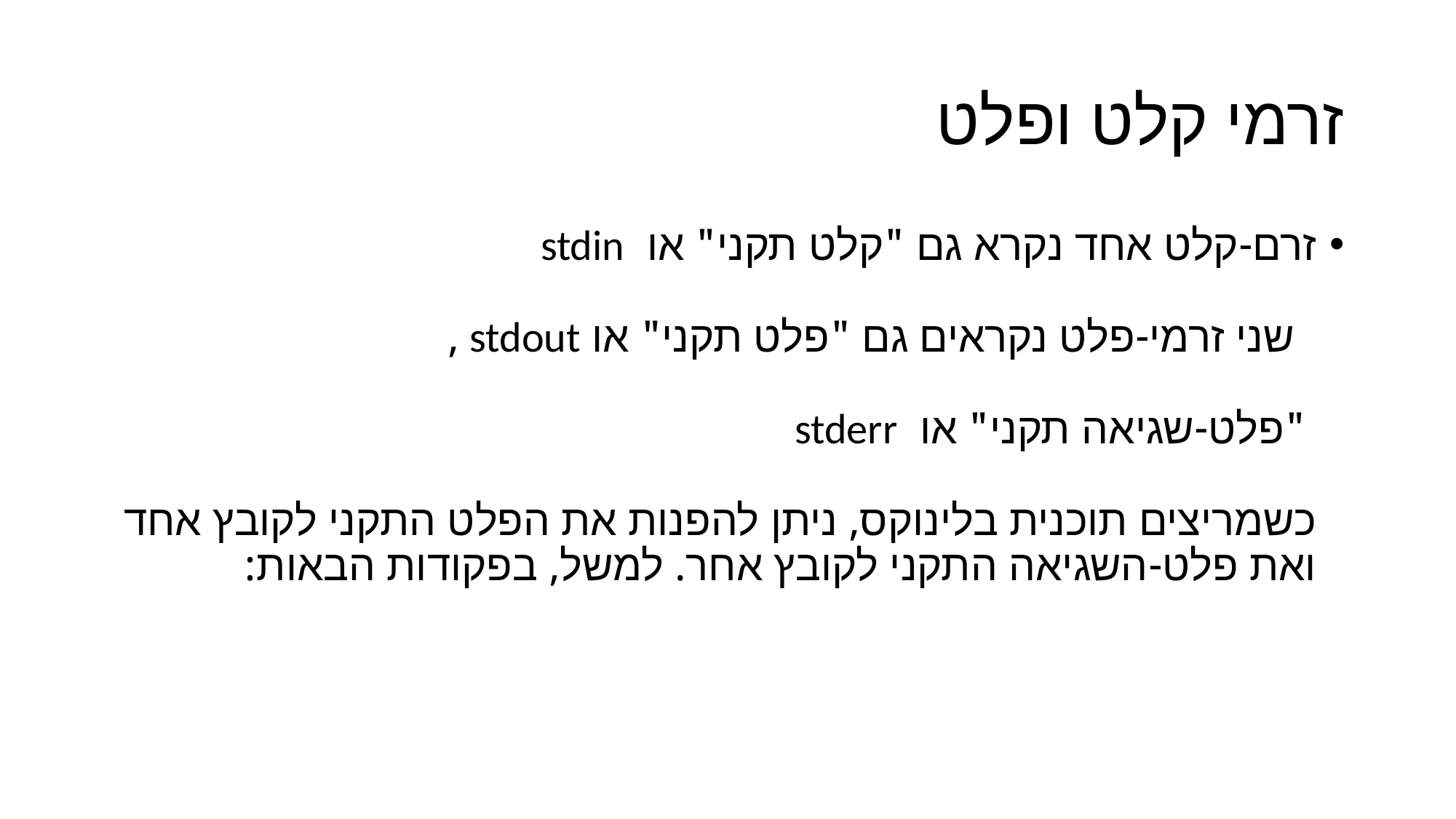

# זרמי קלט ופלט
זרם-קלט אחד נקרא גם "קלט תקני" או  stdin
  שני זרמי-פלט נקראים גם "פלט תקני" או stdout ,
 "פלט-שגיאה תקני" או  stderr
כשמריצים תוכנית בלינוקס, ניתן להפנות את הפלט התקני לקובץ אחד ואת פלט-השגיאה התקני לקובץ אחר. למשל, בפקודות הבאות: